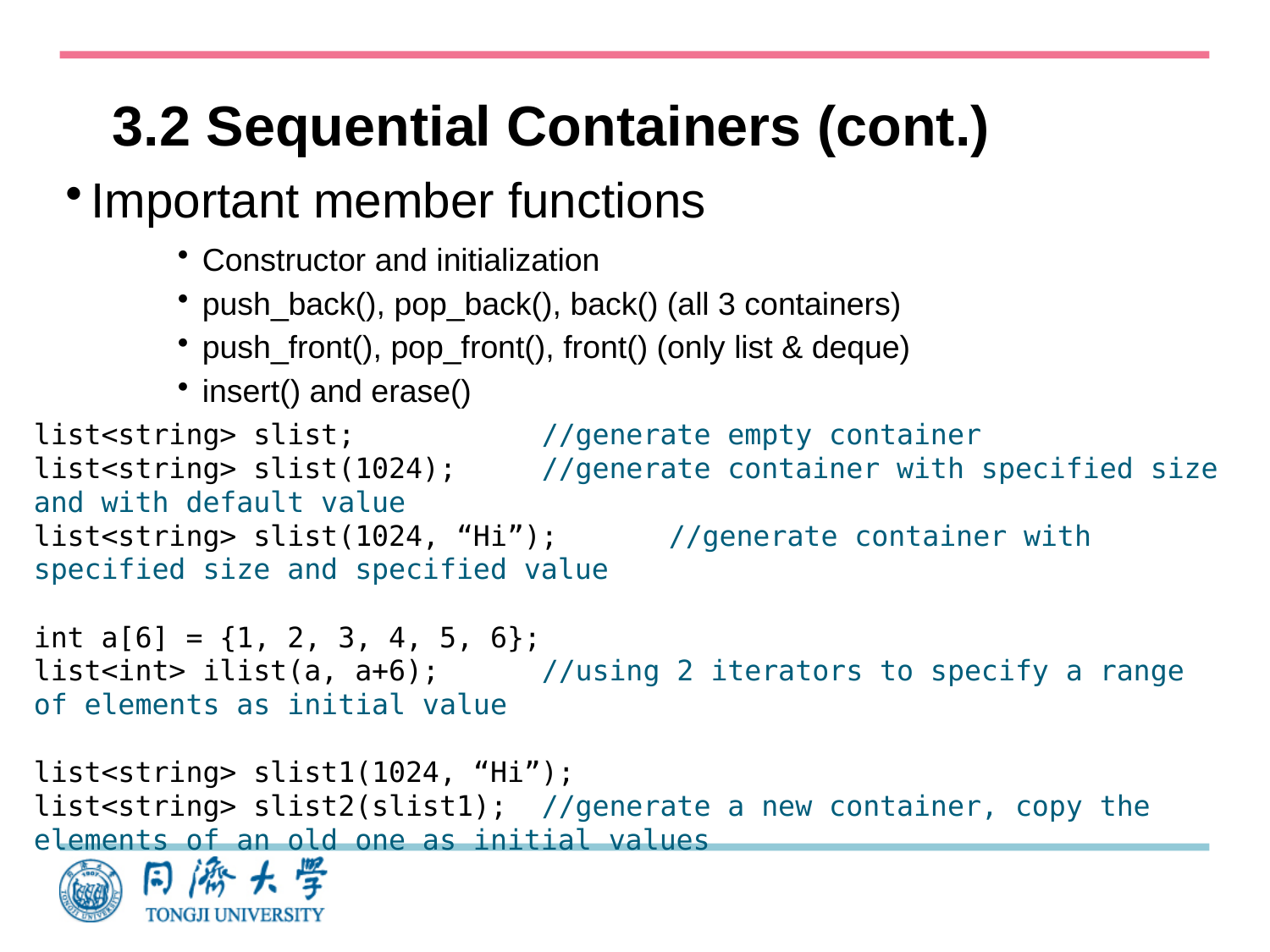

# 3.2 Sequential Containers (cont.)
Important member functions
Constructor and initialization
push_back(), pop_back(), back() (all 3 containers)
push_front(), pop_front(), front() (only list & deque)
insert() and erase()
list<string> slist; 		//generate empty container
list<string> slist(1024);	//generate container with specified size and with default value
list<string> slist(1024, “Hi”);	//generate container with specified size and specified value

int a[6] = {1, 2, 3, 4, 5, 6};
list<int> ilist(a, a+6);	//using 2 iterators to specify a range of elements as initial value

list<string> slist1(1024, “Hi”);
list<string> slist2(slist1);	//generate a new container, copy the elements of an old one as initial values